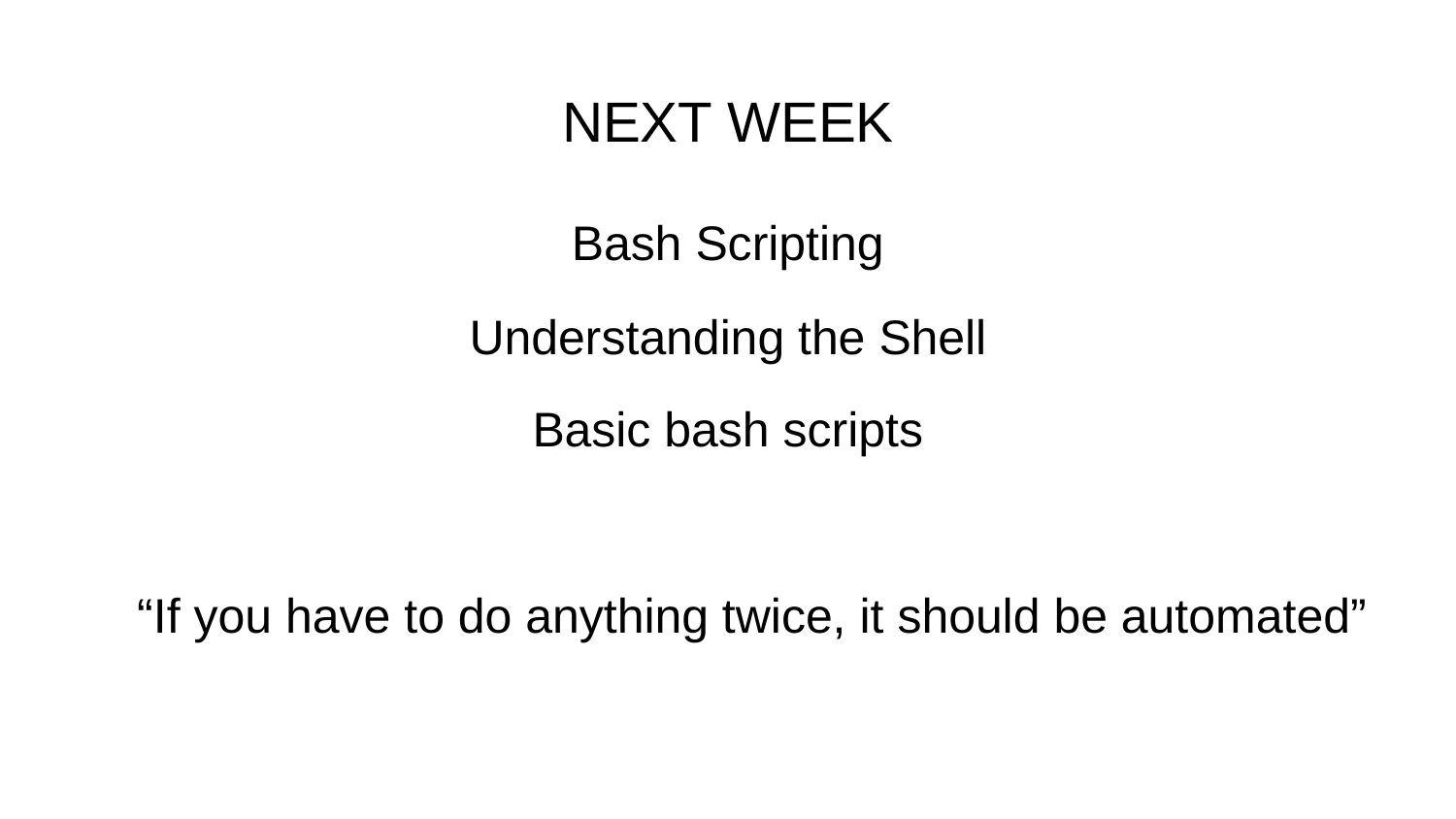

# NEXT WEEK
 Bash Scripting
Understanding the Shell
Basic bash scripts

“If you have to do anything twice, it should be automated”